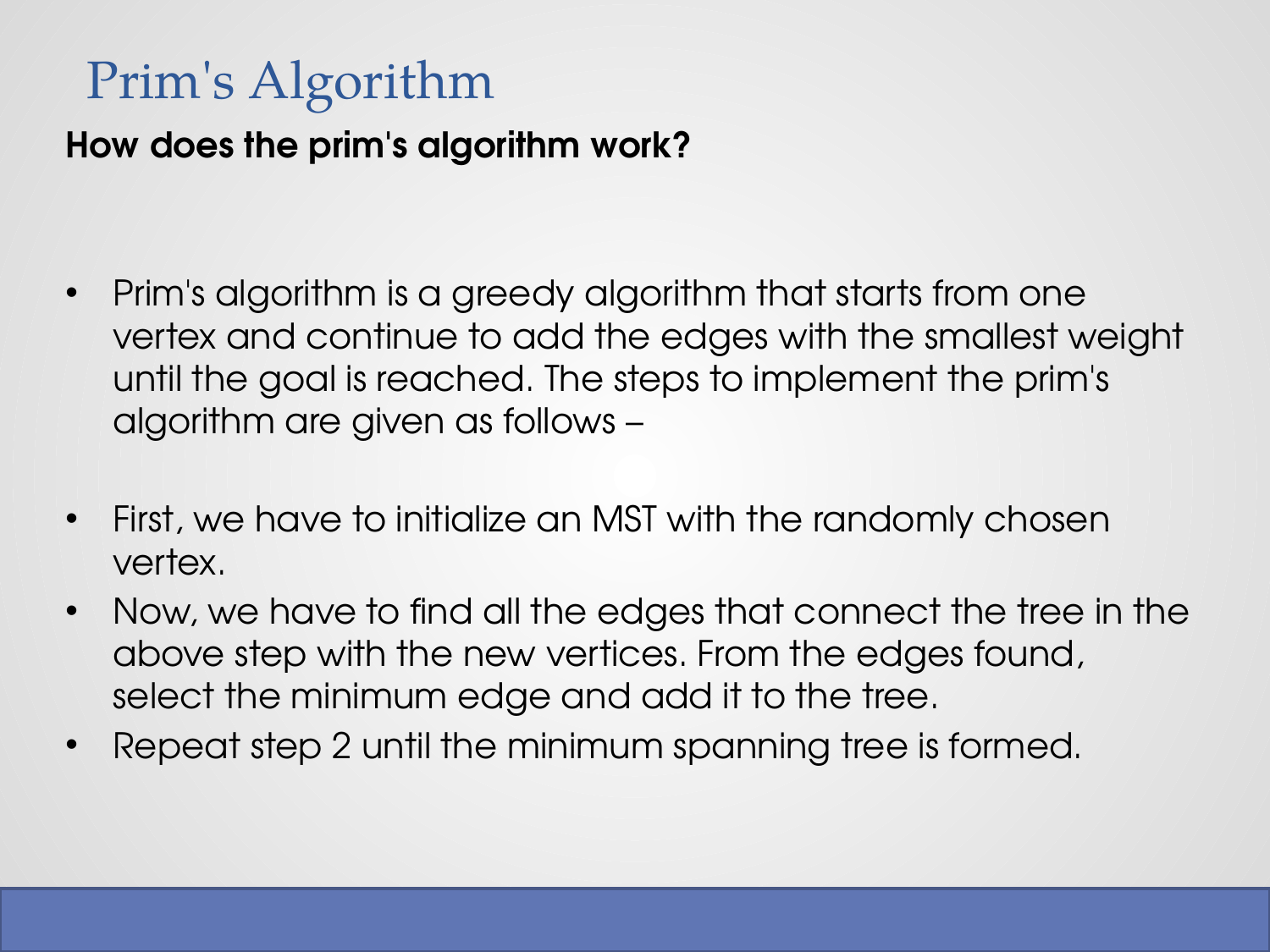

# Prim's Algorithm
How does the prim's algorithm work?

Prim's algorithm is a greedy algorithm that starts from one vertex and continue to add the edges with the smallest weight until the goal is reached. The steps to implement the prim's algorithm are given as follows –

First, we have to initialize an MST with the randomly chosen vertex.
Now, we have to find all the edges that connect the tree in the above step with the new vertices. From the edges found, select the minimum edge and add it to the tree.
Repeat step 2 until the minimum spanning tree is formed.